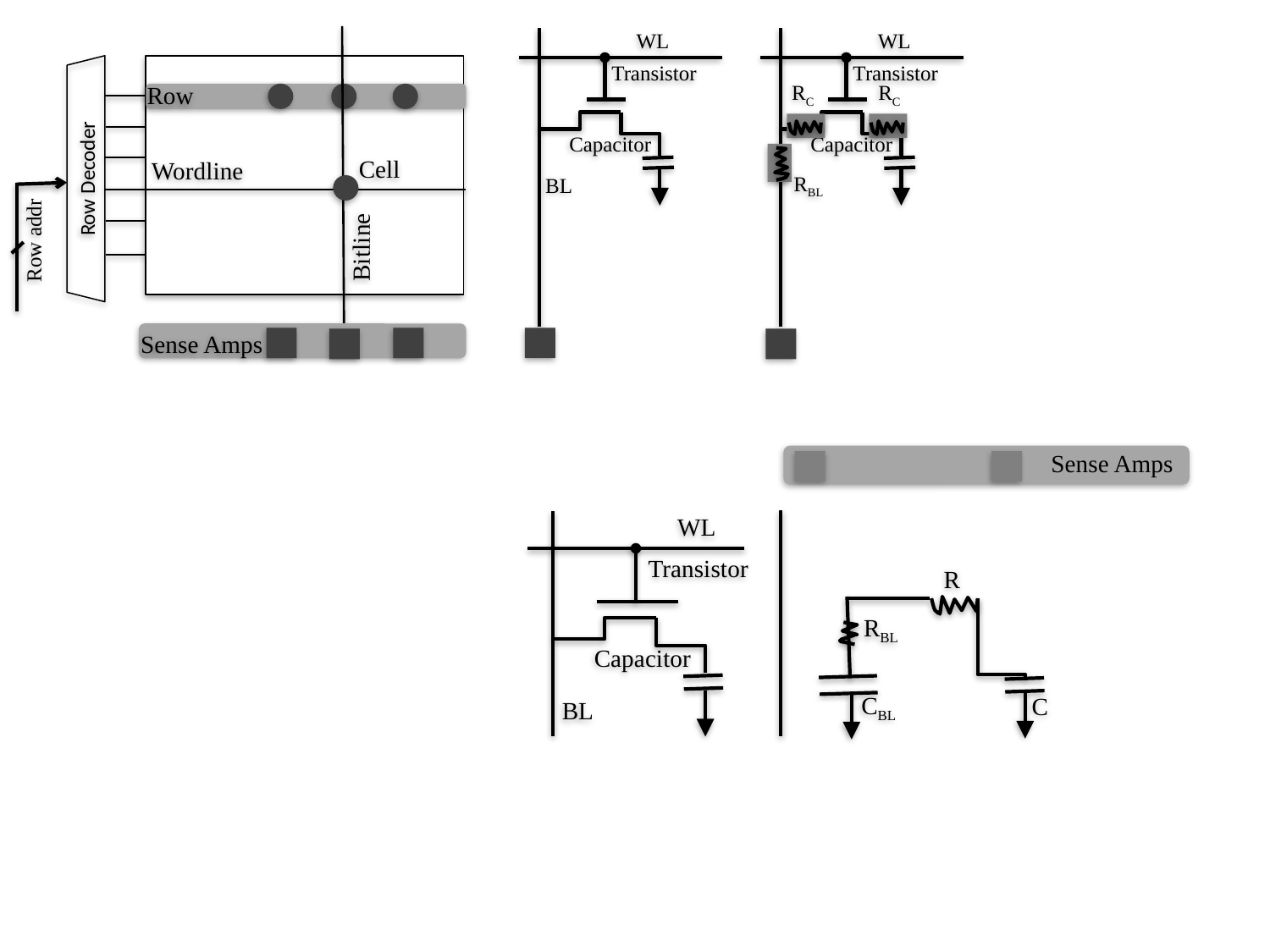

Row Decoder

Row

Cell
Wordline

Row addr
Bitline

Sense Amps

WL
Transistor
Capacitor
BL

WL
Transistor
Capacitor
RBL

RC
RC

Sense Amps

WL
Transistor
Capacitor
BL
R

RBL

C
CBL